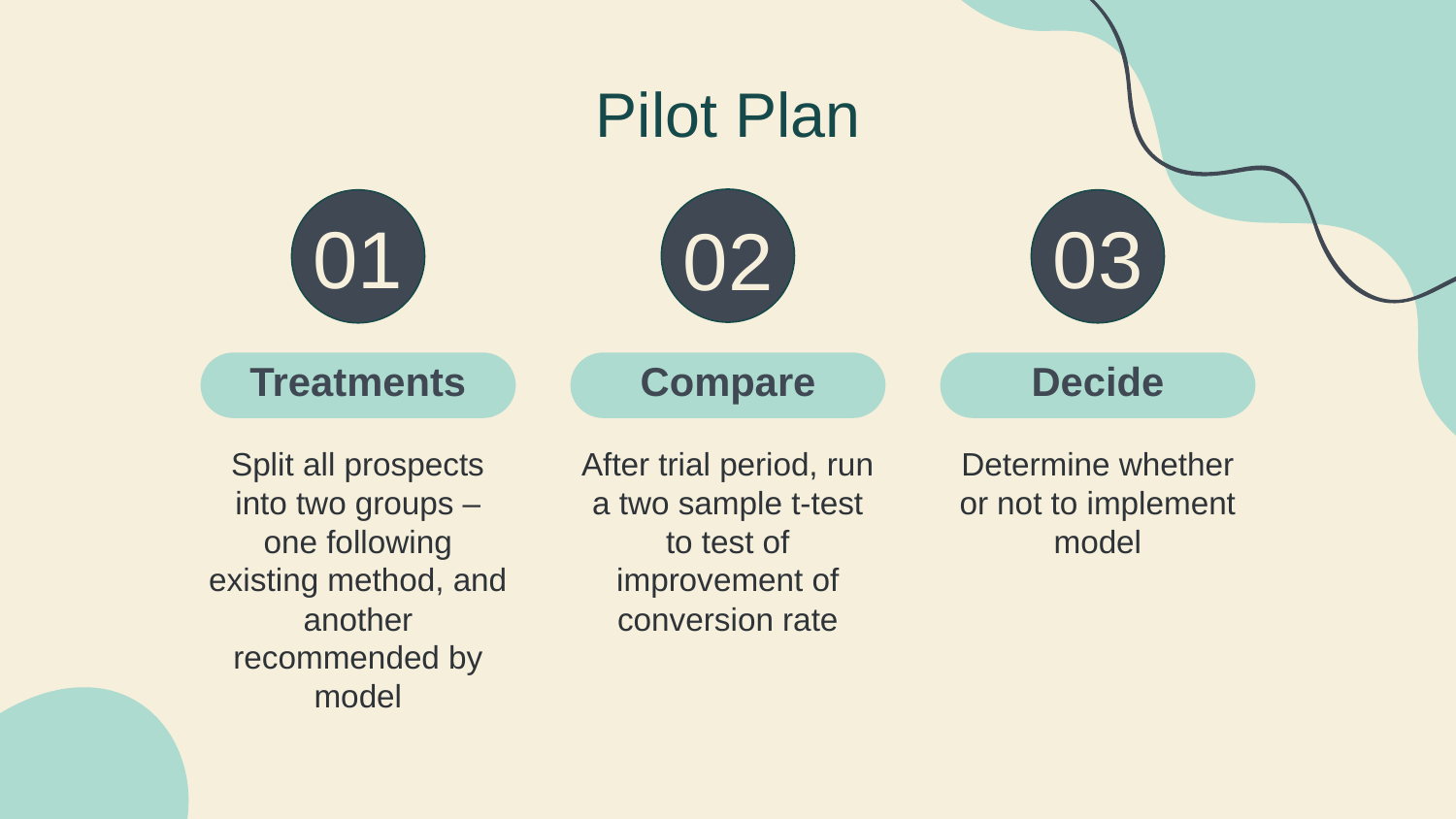

# Pilot Plan

01
03
02

Treatments
Compare
Decide
Split all prospects into two groups – one following existing method, and another recommended by model
After trial period, run a two sample t-test to test of improvement of conversion rate
Determine whether or not to implement model